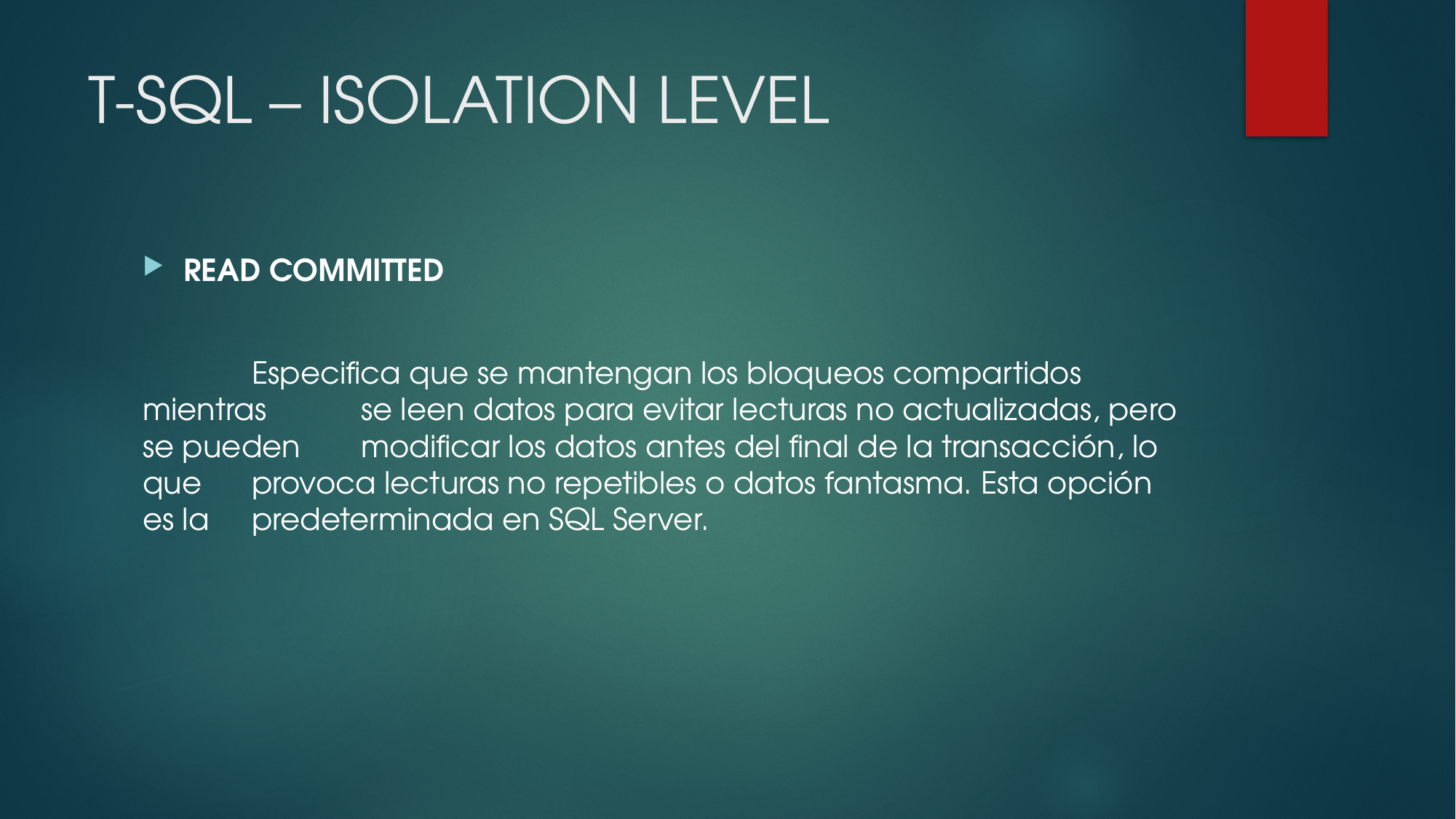

# T-SQL – ISOLATION LEVEL
READ COMMITTED

	Especifica que se mantengan los bloqueos compartidos mientras 	se leen datos para evitar lecturas no actualizadas, pero se pueden 	modificar los datos antes del final de la transacción, lo que 	provoca lecturas no repetibles o datos fantasma. Esta opción es la 	predeterminada en SQL Server.